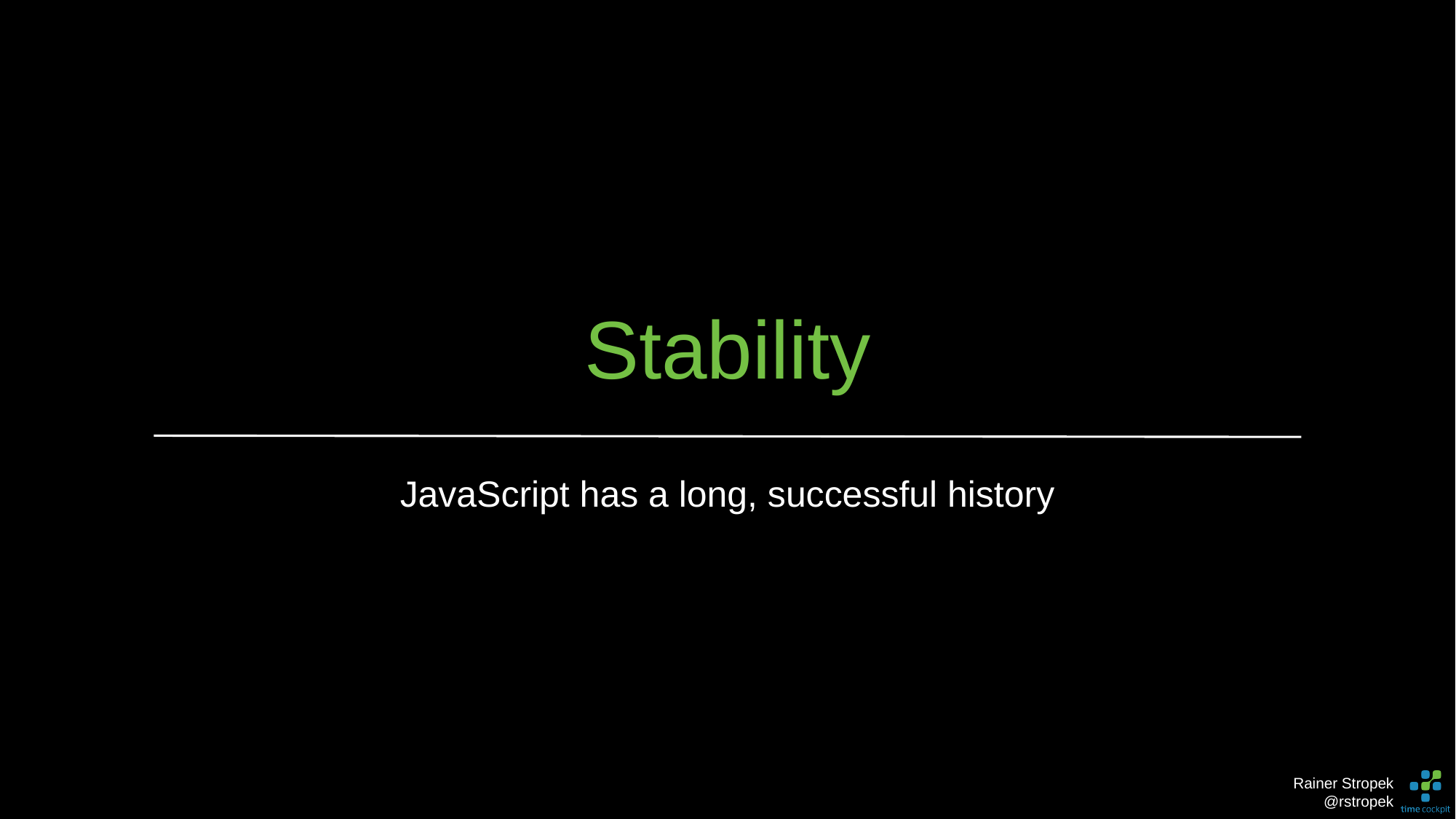

# Stability
JavaScript has a long, successful history